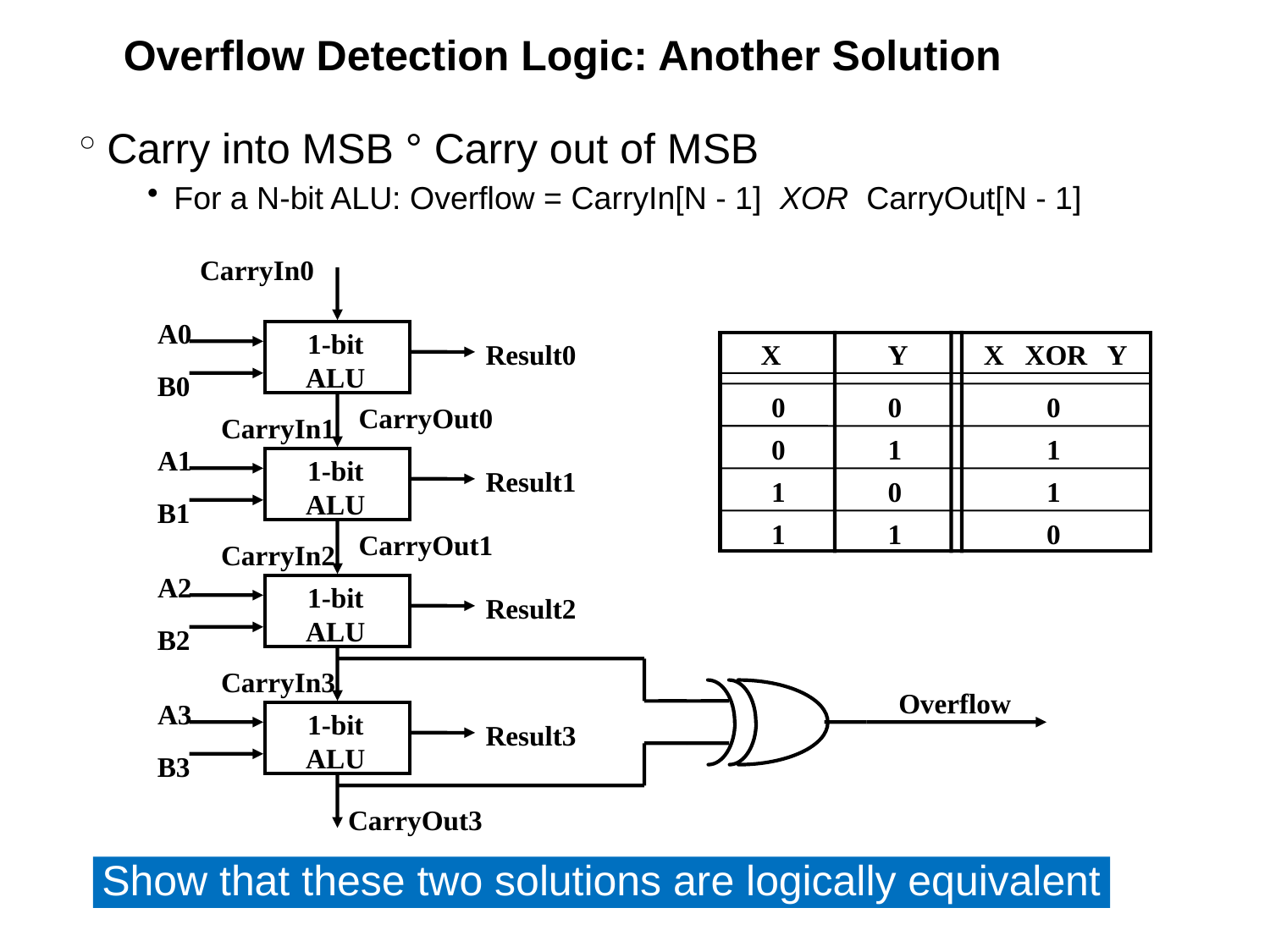

Overflow Detection Logic: Another Solution
Carry into MSB ° Carry out of MSB
For a N-bit ALU: Overflow = CarryIn[N - 1]  XOR  CarryOut[N - 1]
CarryIn0

A0
1-bit
ALU

Result0
X

Y

X   XOR   Y

B0

0
0
0

CarryIn1
A1
1-bit
ALU

Result1

B1

CarryOut1
CarryOut0

0
1
1

1
0
1

1
1
0

CarryIn2
A2
1-bit
ALU

Result2

B2

CarryIn3

Overflow

A3
1-bit
ALU

Result3

B3

CarryOut3
Show that these two solutions are logically equivalent